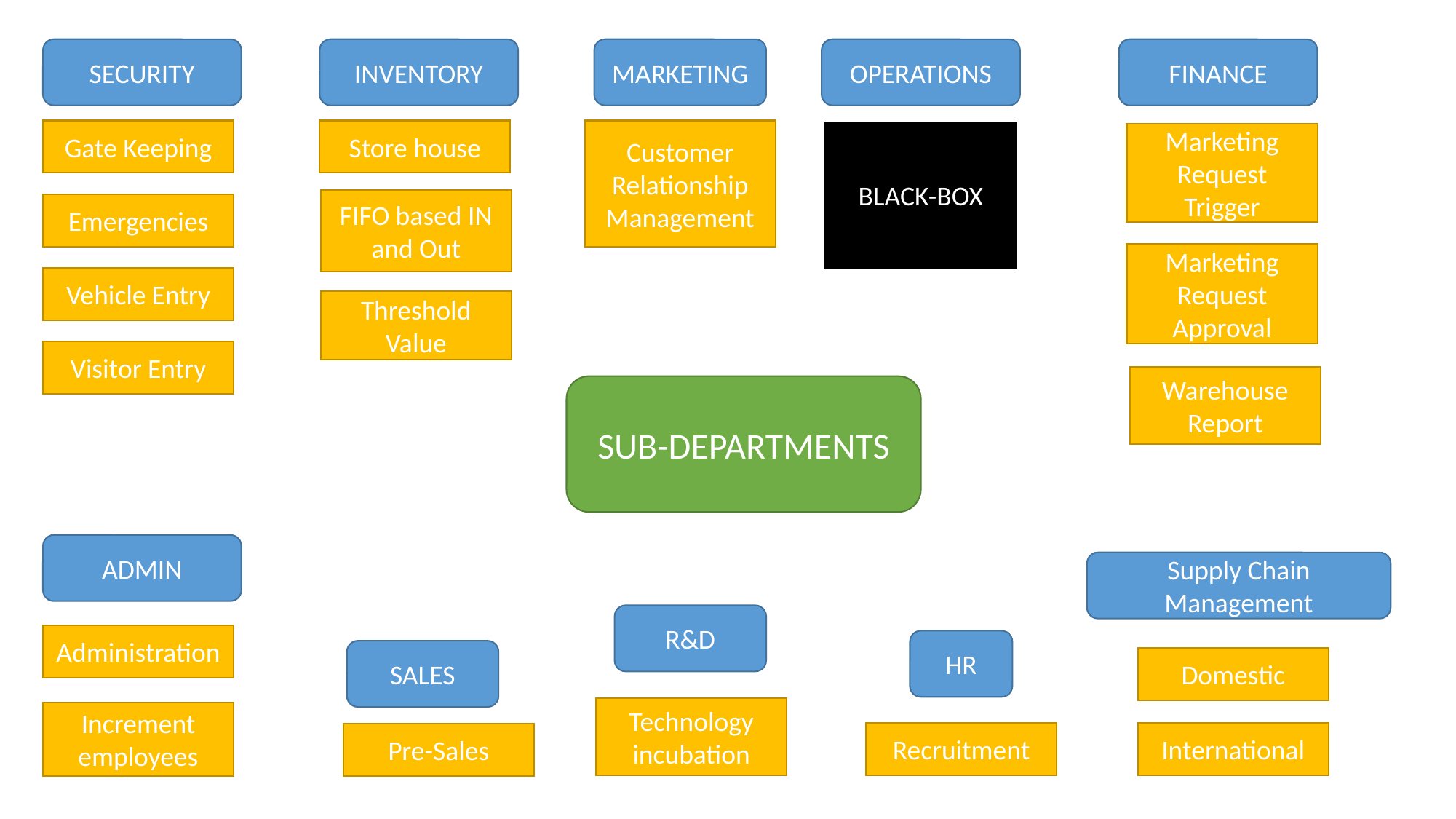

MARKETING
OPERATIONS
FINANCE
SECURITY
INVENTORY
Gate Keeping
Store house
Customer
Relationship Management
BLACK-BOX
Marketing Request Trigger
FIFO based IN and Out
Emergencies
Marketing
Request Approval
Vehicle Entry
Threshold Value
Visitor Entry
Warehouse Report
SUB-DEPARTMENTS
ADMIN
Supply Chain Management
R&D
Administration
HR
SALES
Domestic
Technology incubation
Increment employees
International
Recruitment
Pre-Sales